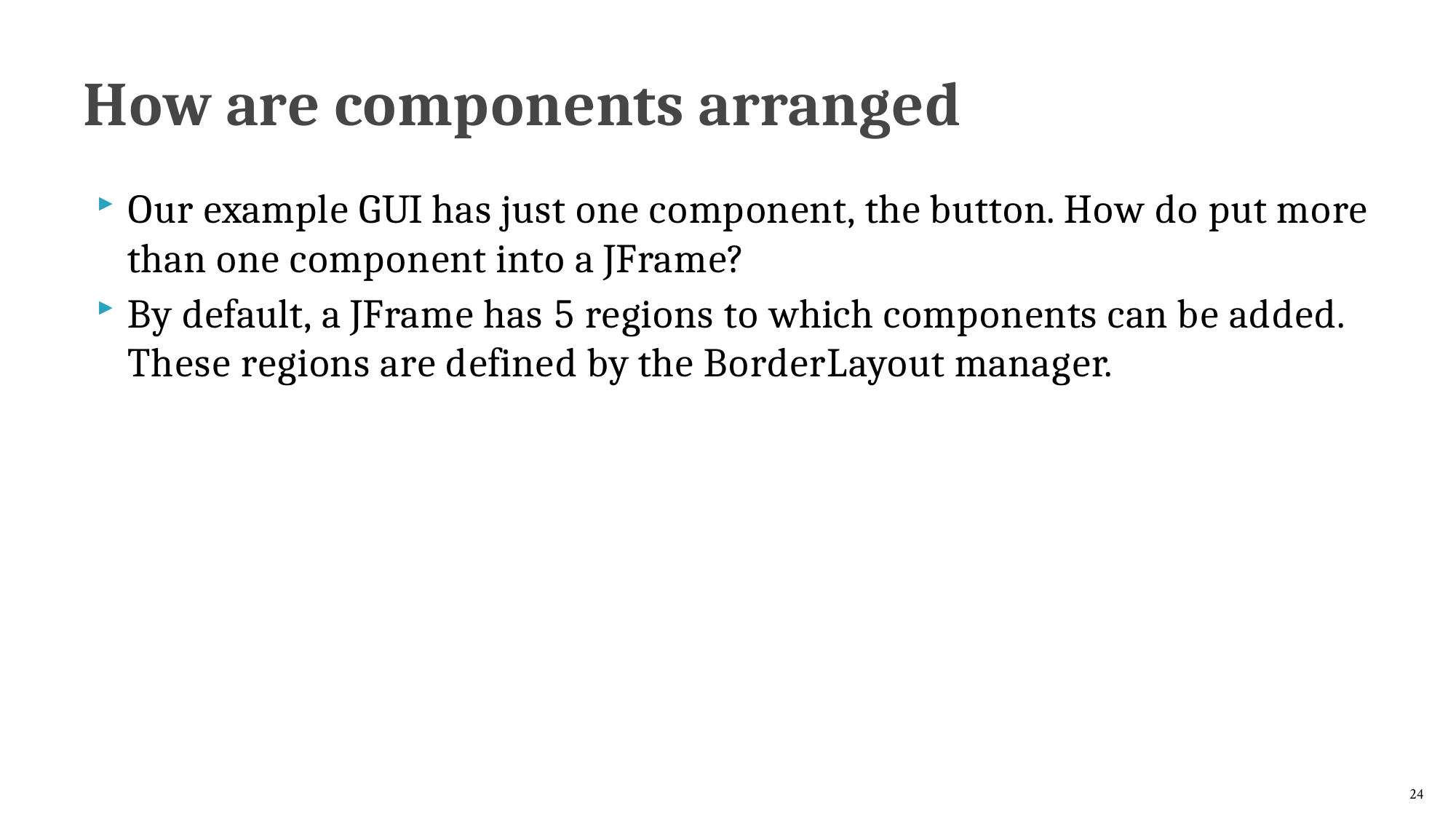

# How are components arranged
Our example GUI has just one component, the button. How do put more than one component into a JFrame?
By default, a JFrame has 5 regions to which components can be added.  These regions are defined by the BorderLayout manager.
24